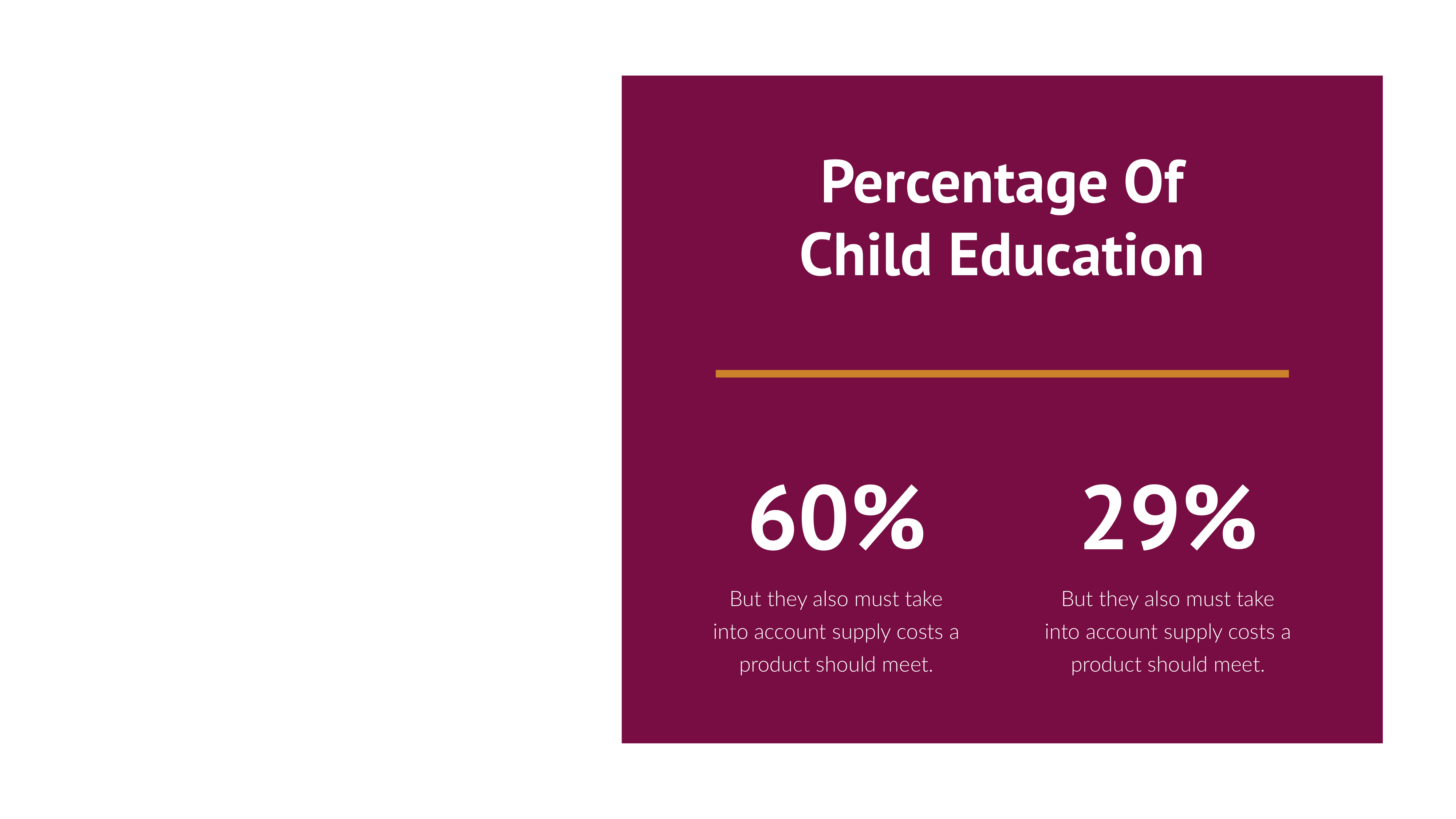

Percentage Of Child Education

60%
29%
But they also must take into account supply costs a product should meet.
But they also must take into account supply costs a product should meet.